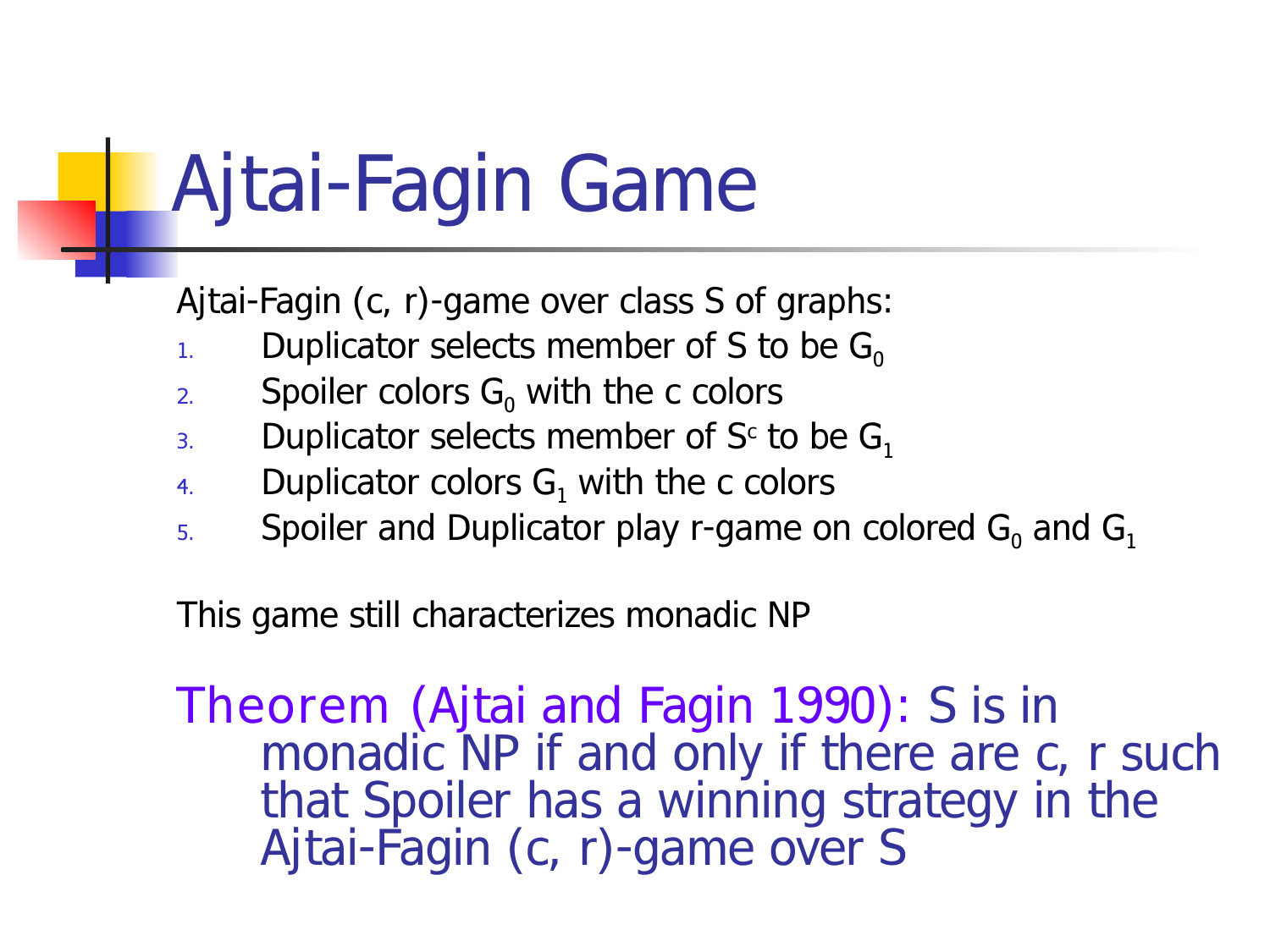

# Ajtai-Fagin Game
Ajtai-Fagin (c, r)-game over class S of graphs:
Duplicator selects member of S to be G0
Spoiler colors G0 with the c colors
Duplicator selects member of Sc to be G1
Duplicator colors G1 with the c colors
Spoiler and Duplicator play r-game on colored G0 and G1

This game still characterizes monadic NP

Theorem (Ajtai and Fagin 1990): S is in monadic NP if and only if there are c, r such that Spoiler has a winning strategy in the Ajtai-Fagin (c, r)-game over S